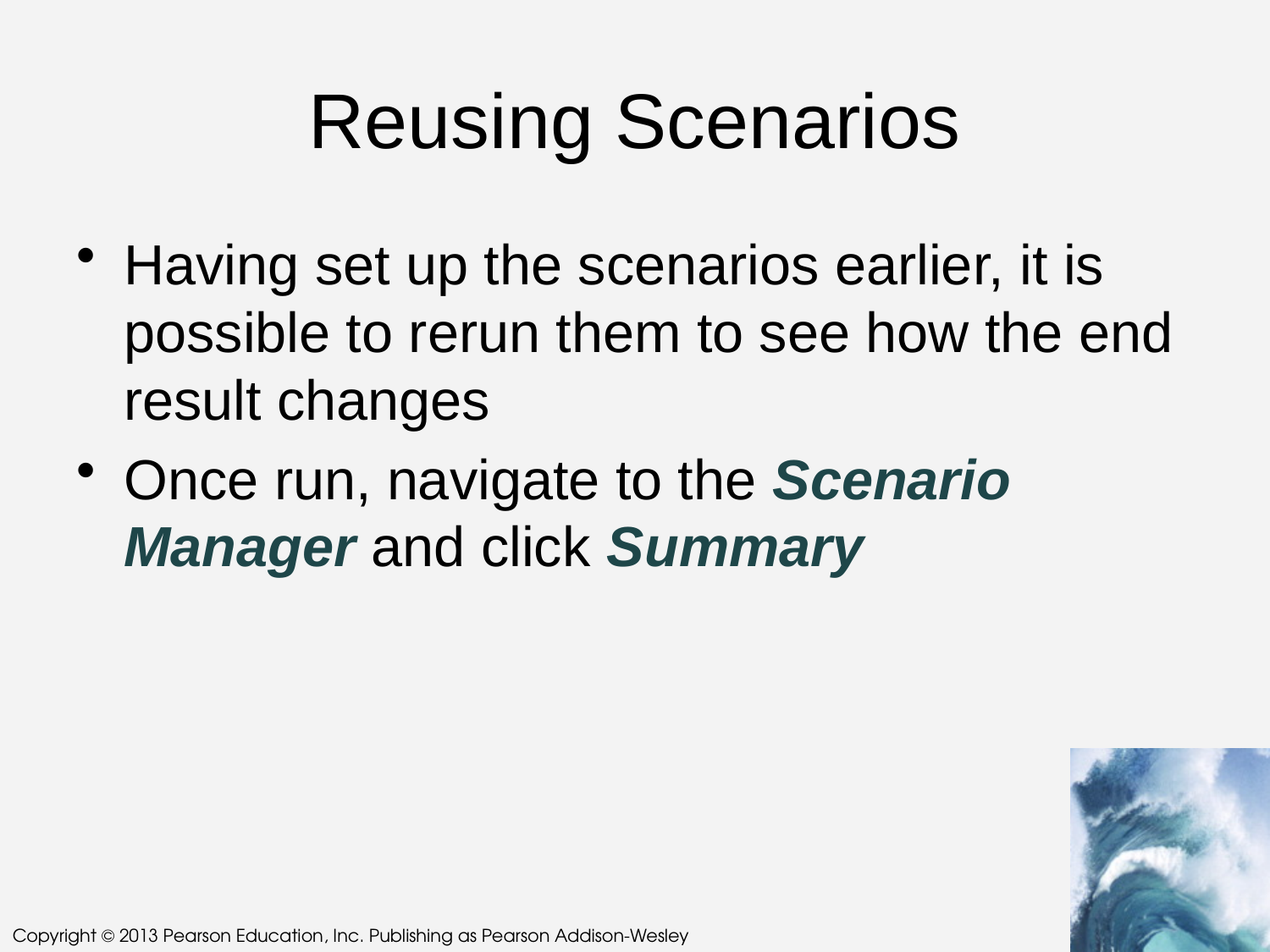

# Reusing Scenarios
Having set up the scenarios earlier, it is possible to rerun them to see how the end result changes
Once run, navigate to the Scenario Manager and click Summary